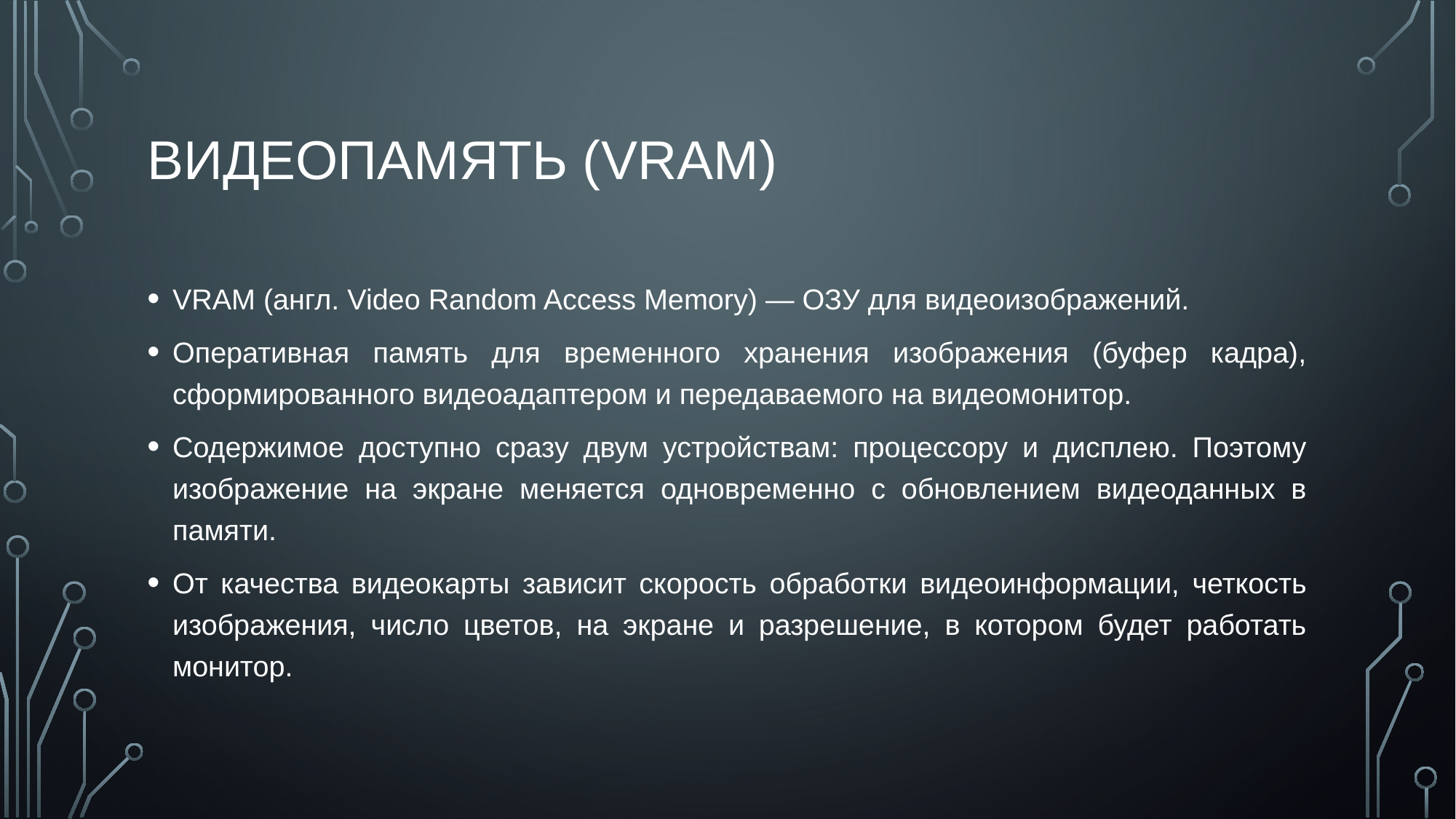

# Видеопамять (VRAM)
VRAM (англ. Video Random Access Memory) — ОЗУ для видеоизображений.
Оперативная память для временного хранения изображения (буфер кадра), сформированного видеоадаптером и передаваемого на видеомонитор.
Содержимое доступно сразу двум устройствам: процессору и дисплею. Поэтому изображение на экране меняется одновременно с обновлением видеоданных в памяти.
От качества видеокарты зависит скорость обработки видеоинформации, четкость изображения, число цветов, на экране и разрешение, в котором будет работать монитор.